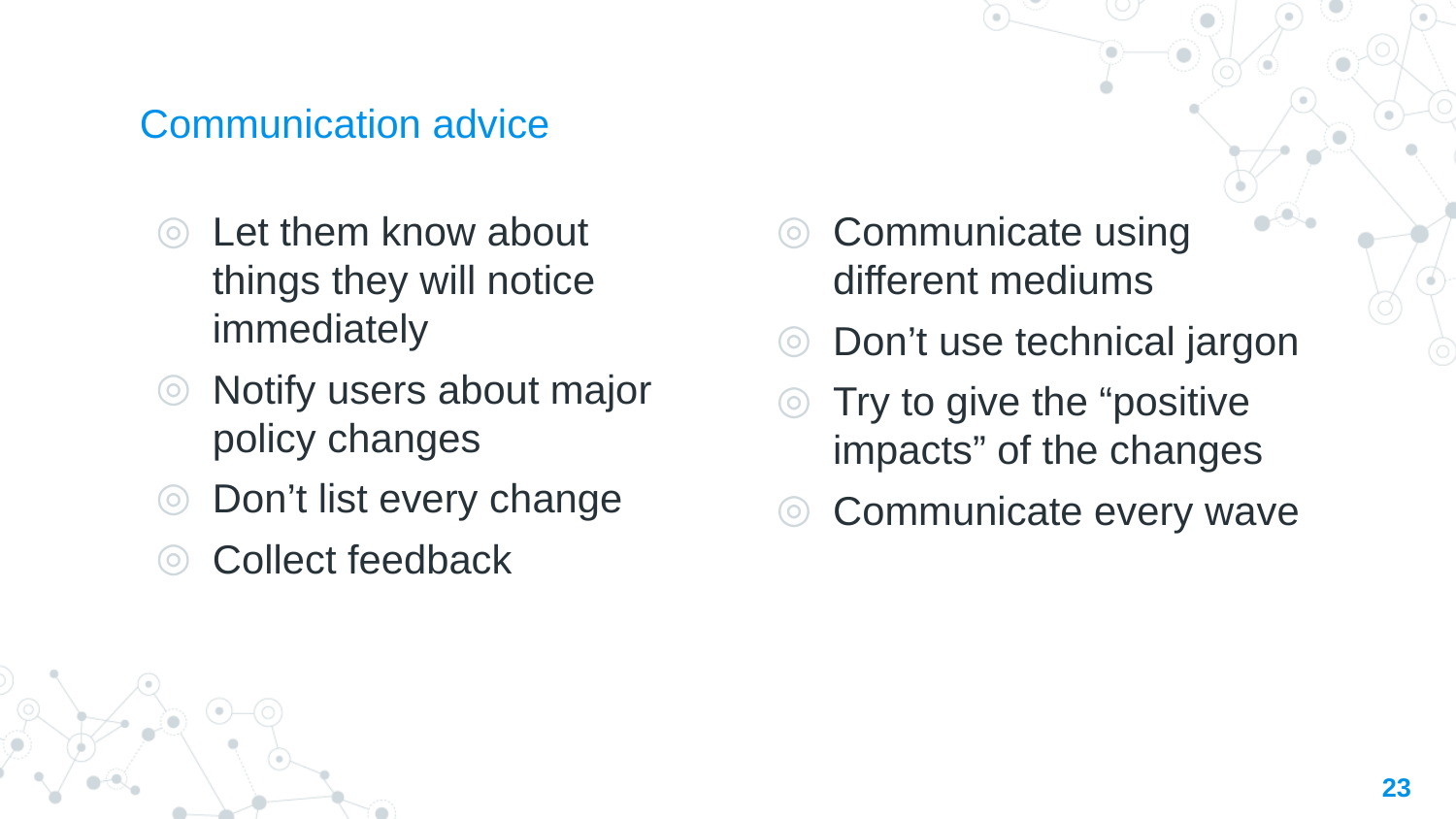

# Communication advice
Let them know about things they will notice immediately
Notify users about major policy changes
Don’t list every change
Collect feedback

Communicate using different mediums
Don’t use technical jargon
Try to give the “positive impacts” of the changes
Communicate every wave
23